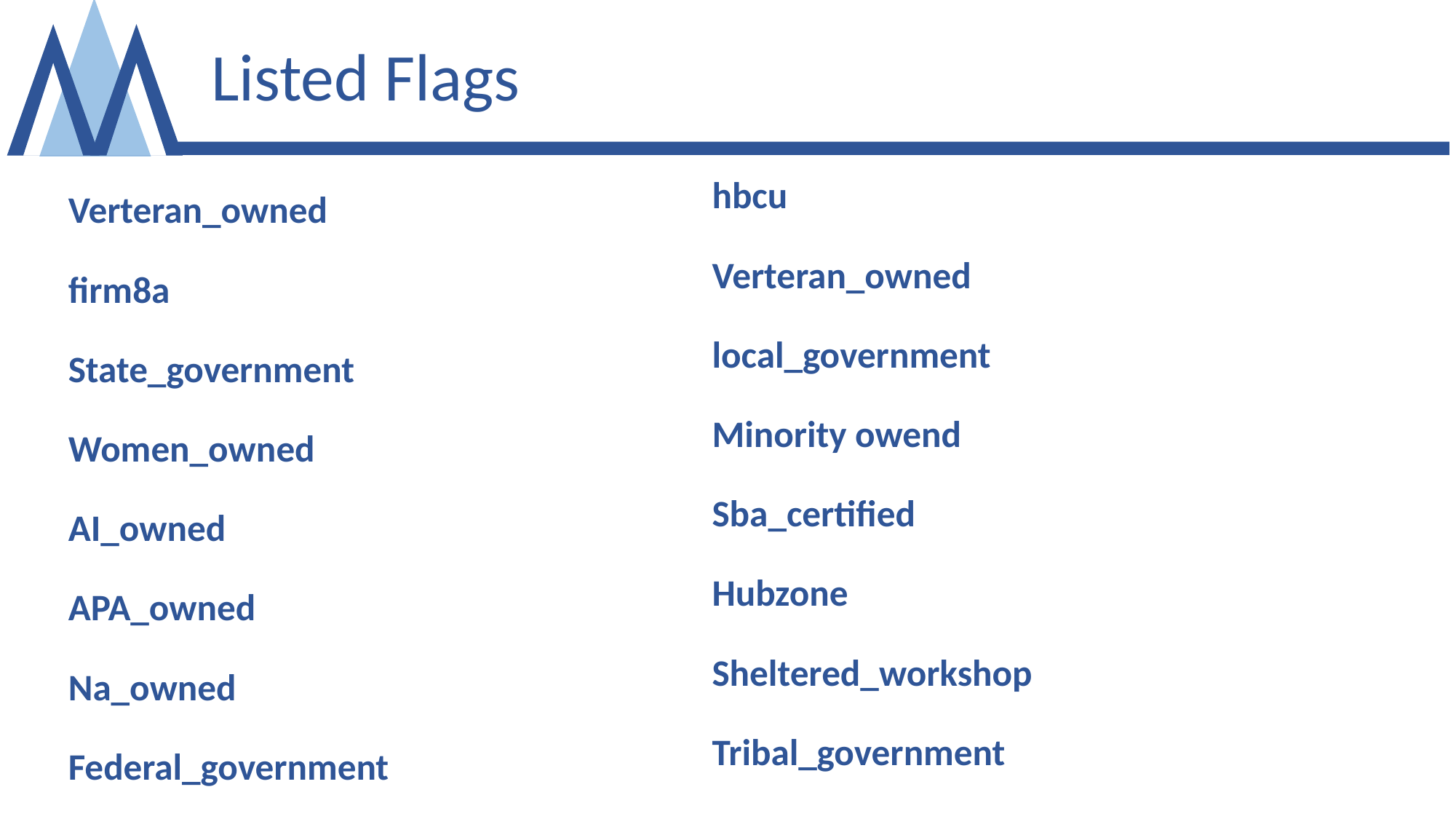

Listed Flags
hbcu
Verteran_owned
local_government
Minority owend
Sba_certified
Hubzone
Sheltered_workshop
Tribal_government
Verteran_owned
firm8a
State_government
Women_owned
AI_owned
APA_owned
Na_owned
Federal_government